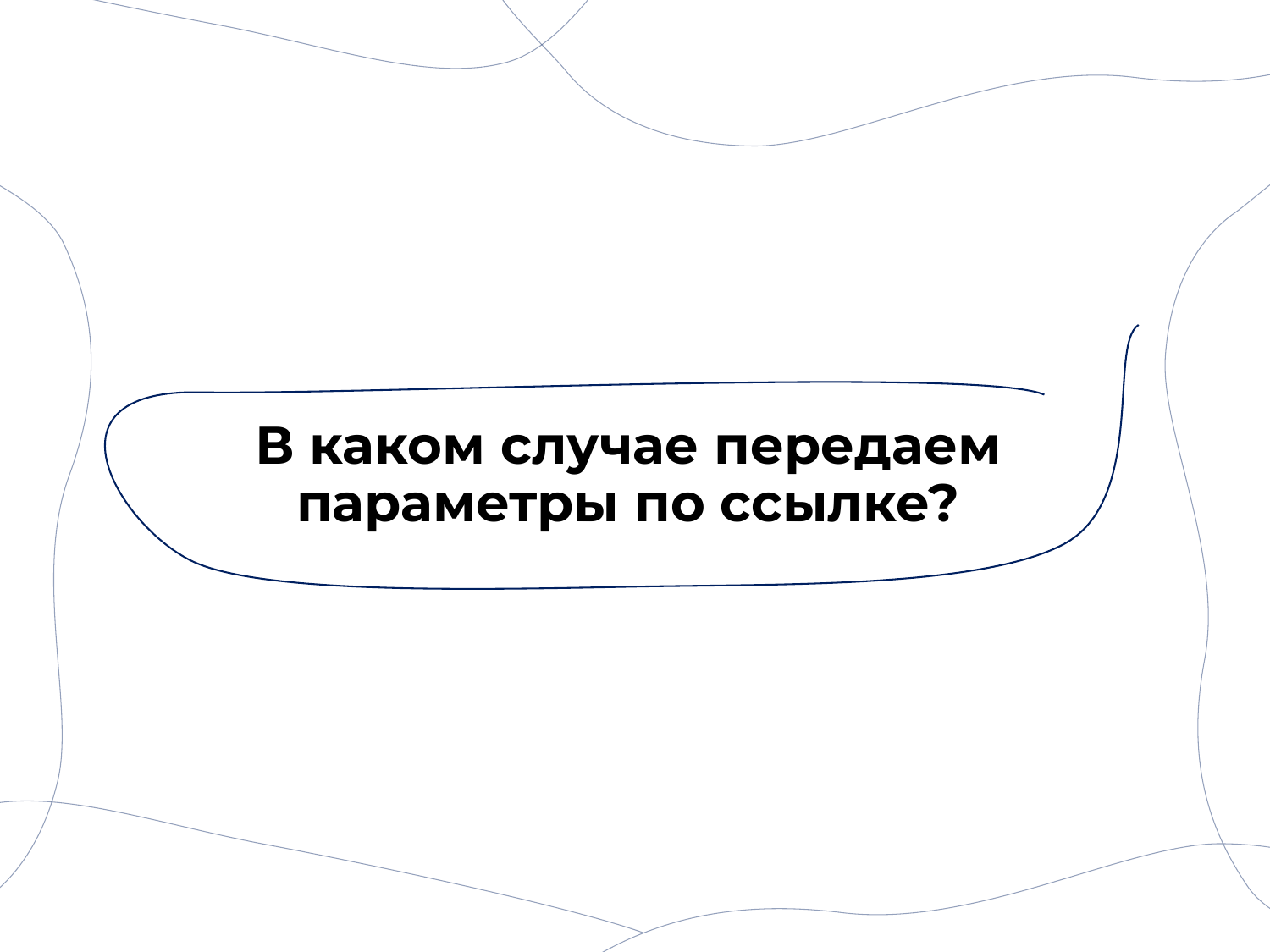

# В каком случае передаем параметры по ссылке?